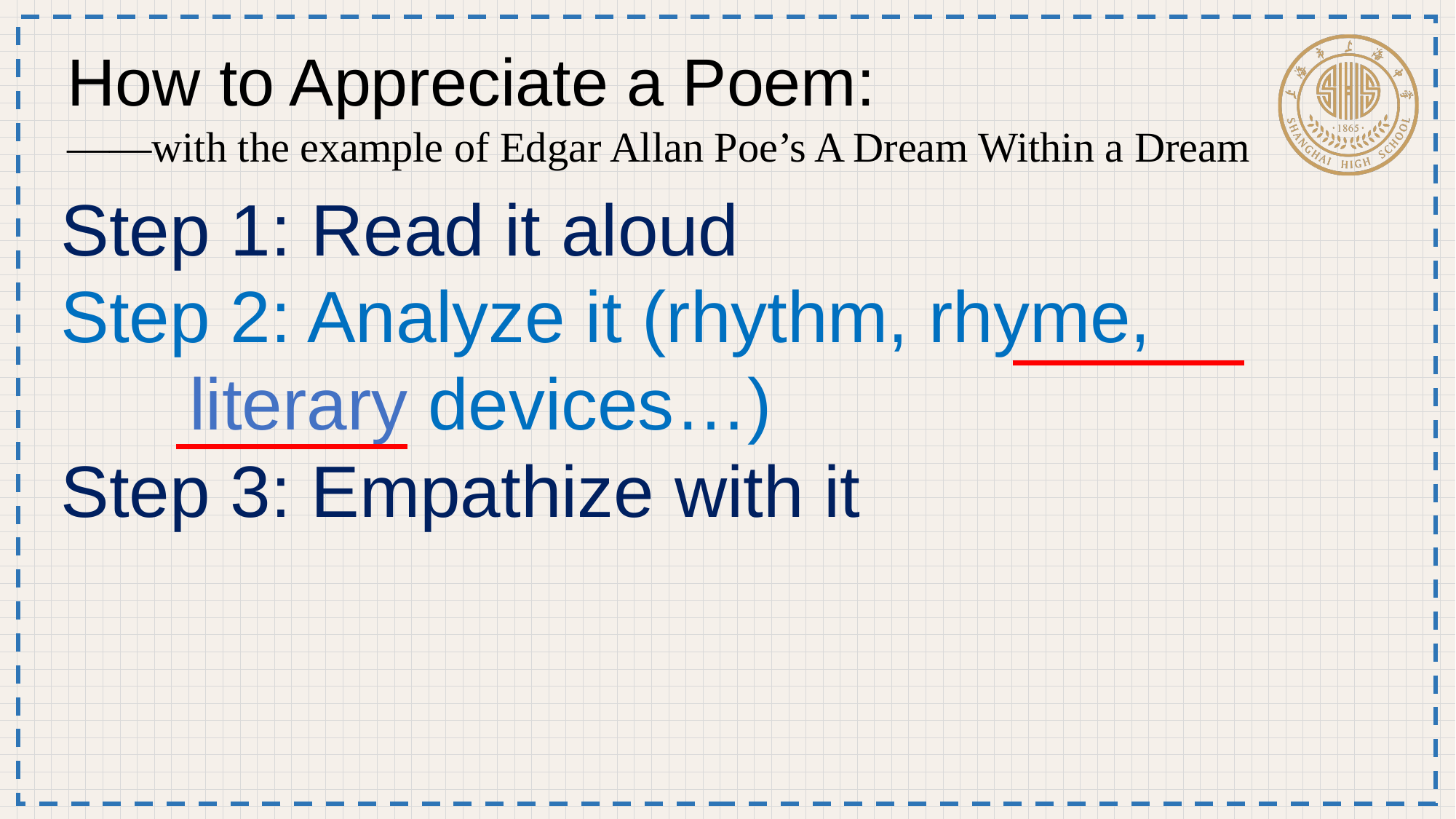

How to Appreciate a Poem:
——with the example of Edgar Allan Poe’s A Dream Within a Dream
Step 1: Read it aloud
Step 2: Analyze it (rhythm, rhyme, literary devices…)
Step 3: Empathize with it